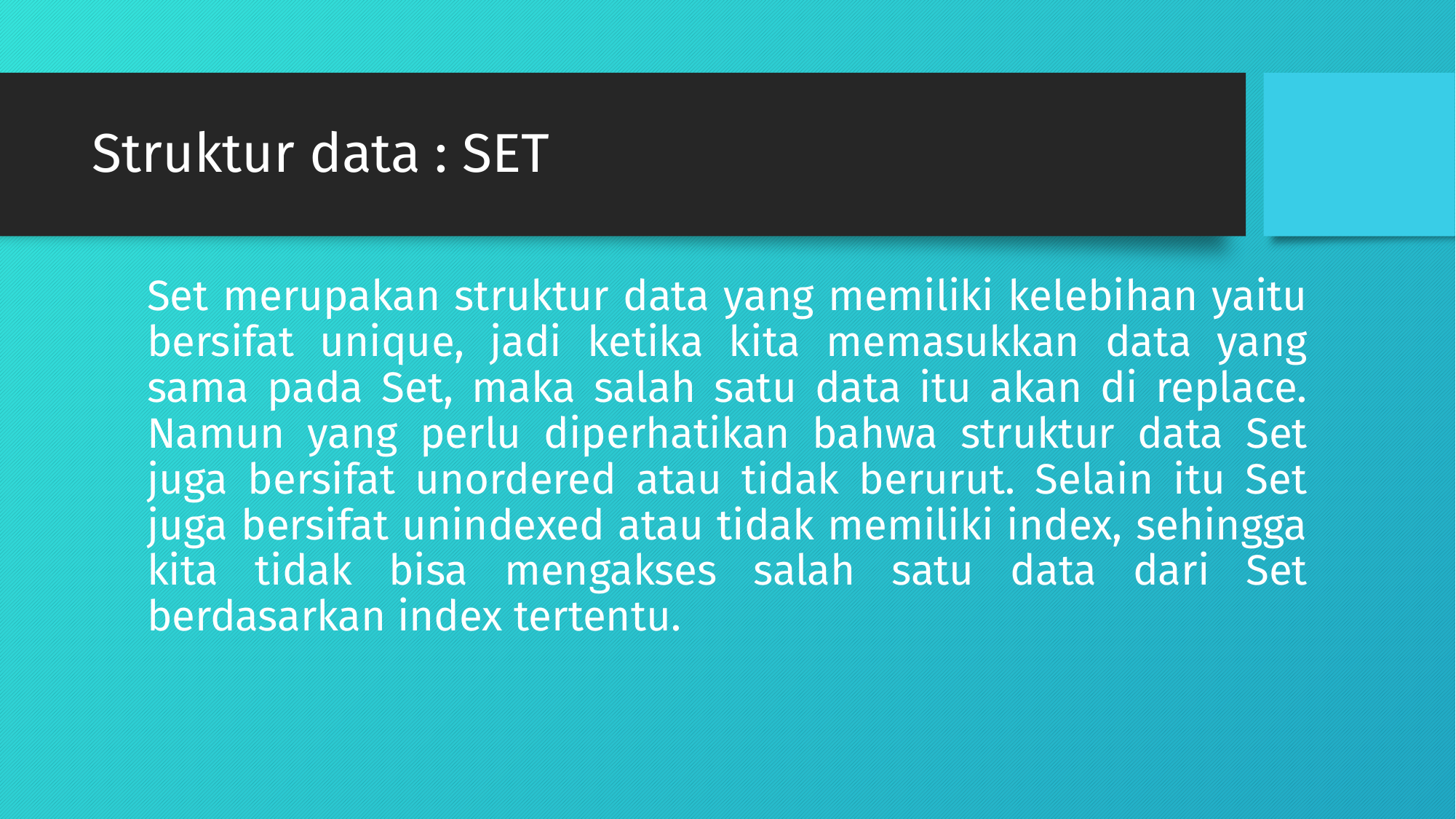

# Struktur data : SET
Set merupakan struktur data yang memiliki kelebihan yaitu bersifat unique, jadi ketika kita memasukkan data yang sama pada Set, maka salah satu data itu akan di replace. Namun yang perlu diperhatikan bahwa struktur data Set juga bersifat unordered atau tidak berurut. Selain itu Set juga bersifat unindexed atau tidak memiliki index, sehingga kita tidak bisa mengakses salah satu data dari Set berdasarkan index tertentu.